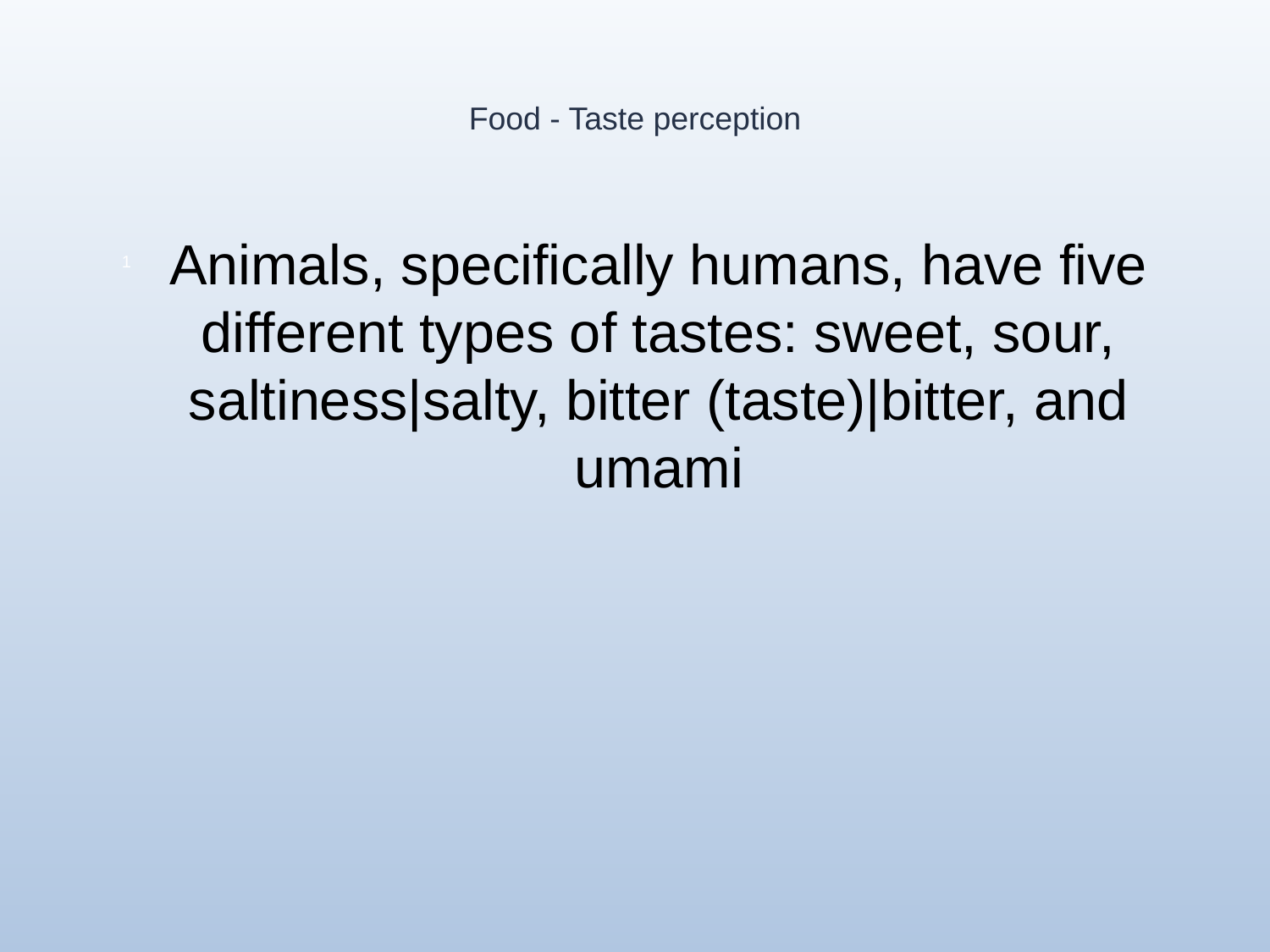

# Food - Taste perception
Animals, specifically humans, have five different types of tastes: sweet, sour, saltiness|salty, bitter (taste)|bitter, and umami